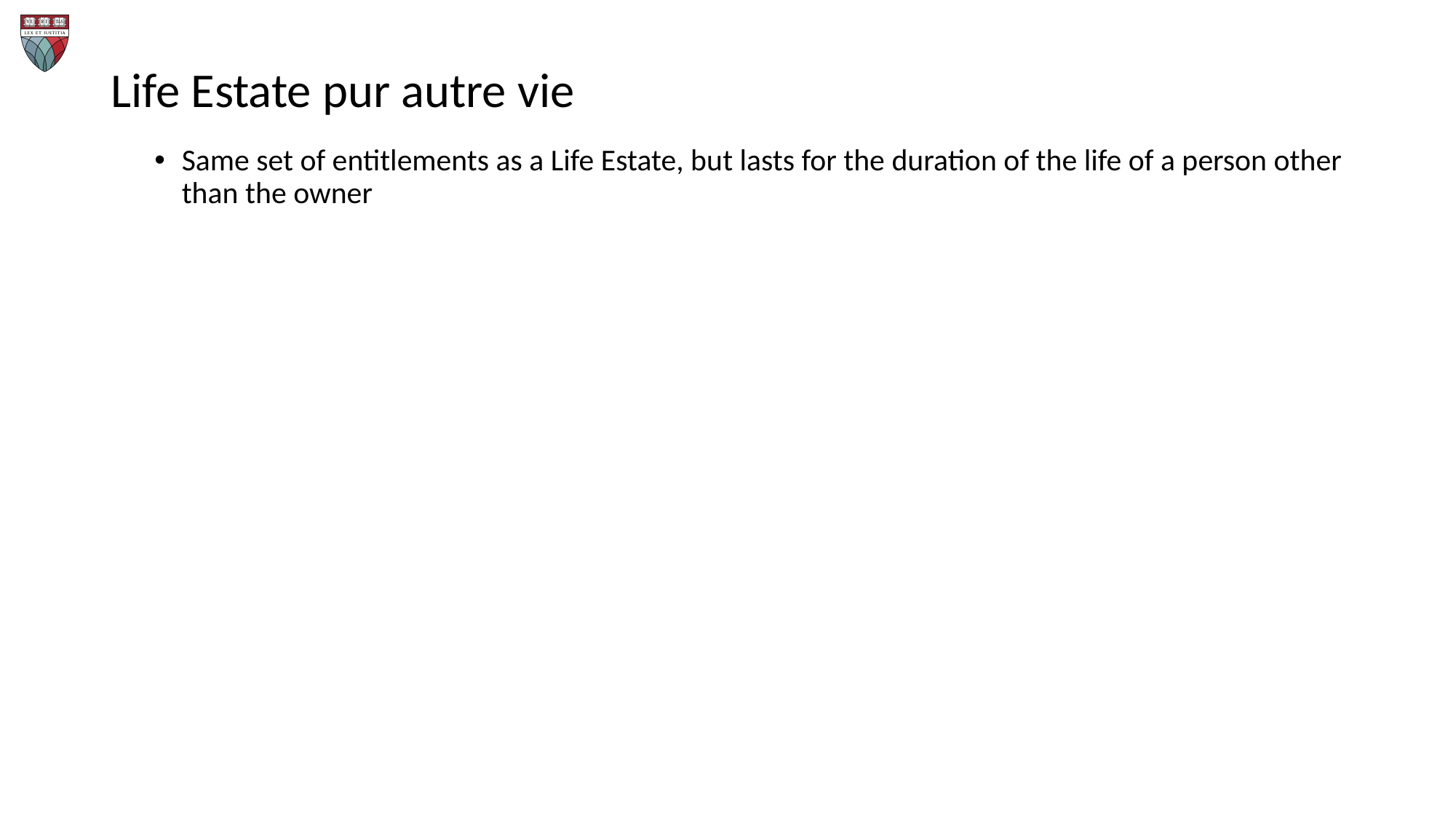

# Life Estate pur autre vie
Same set of entitlements as a Life Estate, but lasts for the duration of the life of a person other than the owner